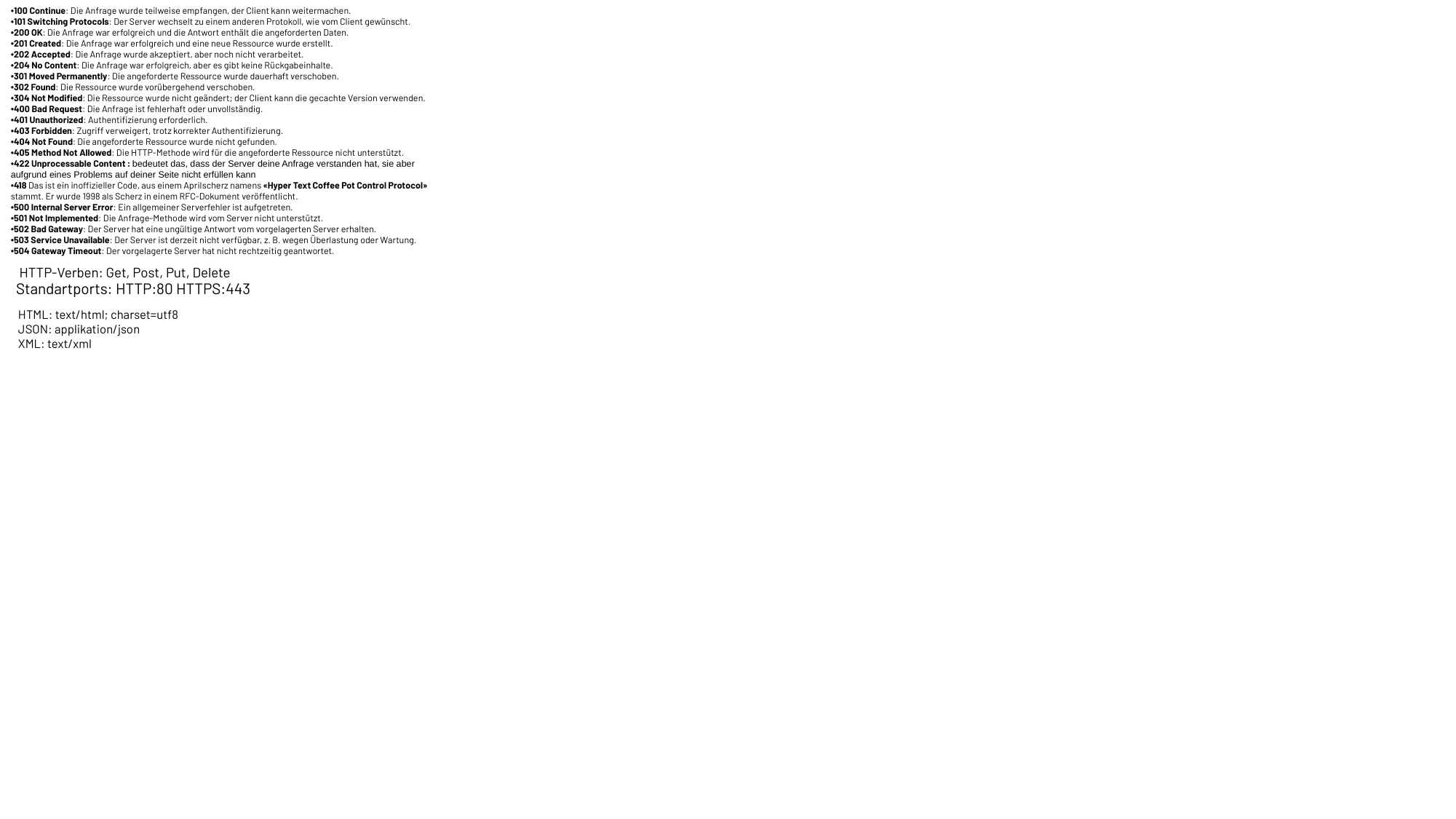

100 Continue: Die Anfrage wurde teilweise empfangen, der Client kann weitermachen.
101 Switching Protocols: Der Server wechselt zu einem anderen Protokoll, wie vom Client gewünscht.
200 OK: Die Anfrage war erfolgreich und die Antwort enthält die angeforderten Daten.
201 Created: Die Anfrage war erfolgreich und eine neue Ressource wurde erstellt.
202 Accepted: Die Anfrage wurde akzeptiert, aber noch nicht verarbeitet.
204 No Content: Die Anfrage war erfolgreich, aber es gibt keine Rückgabeinhalte.
301 Moved Permanently: Die angeforderte Ressource wurde dauerhaft verschoben.
302 Found: Die Ressource wurde vorübergehend verschoben.
304 Not Modified: Die Ressource wurde nicht geändert; der Client kann die gecachte Version verwenden.
400 Bad Request: Die Anfrage ist fehlerhaft oder unvollständig.
401 Unauthorized: Authentifizierung erforderlich.
403 Forbidden: Zugriff verweigert, trotz korrekter Authentifizierung.
404 Not Found: Die angeforderte Ressource wurde nicht gefunden.
405 Method Not Allowed: Die HTTP-Methode wird für die angeforderte Ressource nicht unterstützt.
422 Unprocessable Content : bedeutet das, dass der Server deine Anfrage verstanden hat, sie aber aufgrund eines Problems auf deiner Seite nicht erfüllen kann
418 Das ist ein inoffizieller Code, aus einem Aprilscherz namens «Hyper Text Coffee Pot Control Protocol»     stammt. Er wurde 1998 als Scherz in einem RFC-Dokument veröffentlicht.
500 Internal Server Error: Ein allgemeiner Serverfehler ist aufgetreten.
501 Not Implemented: Die Anfrage-Methode wird vom Server nicht unterstützt.
502 Bad Gateway: Der Server hat eine ungültige Antwort vom vorgelagerten Server erhalten.
503 Service Unavailable: Der Server ist derzeit nicht verfügbar, z. B. wegen Überlastung oder Wartung.
504 Gateway Timeout: Der vorgelagerte Server hat nicht rechtzeitig geantwortet.
HTTP-Verben: Get, Post, Put, Delete
Standartports: HTTP:80 HTTPS:443
HTML: text/html; charset=utf8
JSON: applikation/json
XML: text/xml